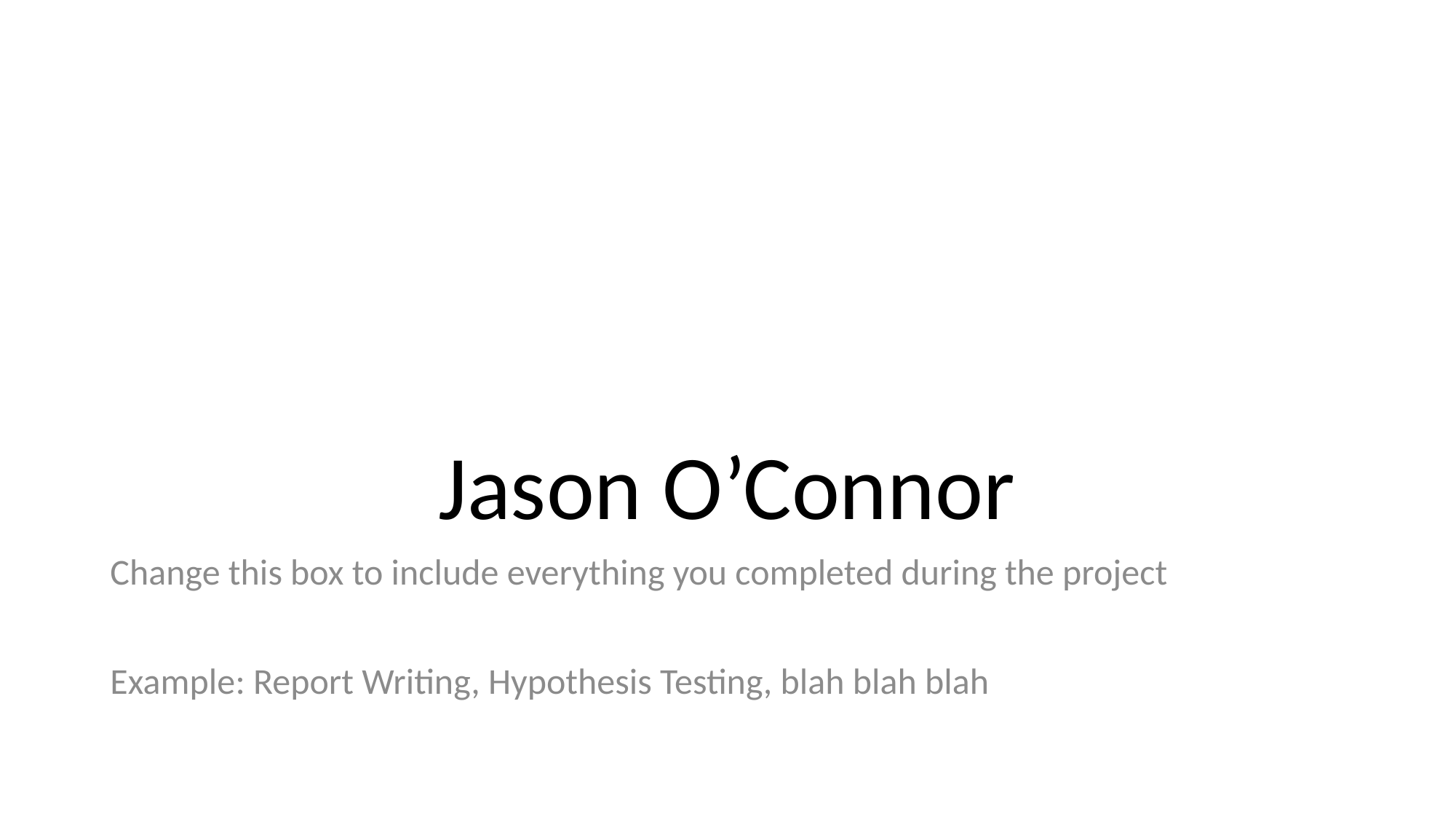

# Jason O’Connor
Change this box to include everything you completed during the project

Example: Report Writing, Hypothesis Testing, blah blah blah